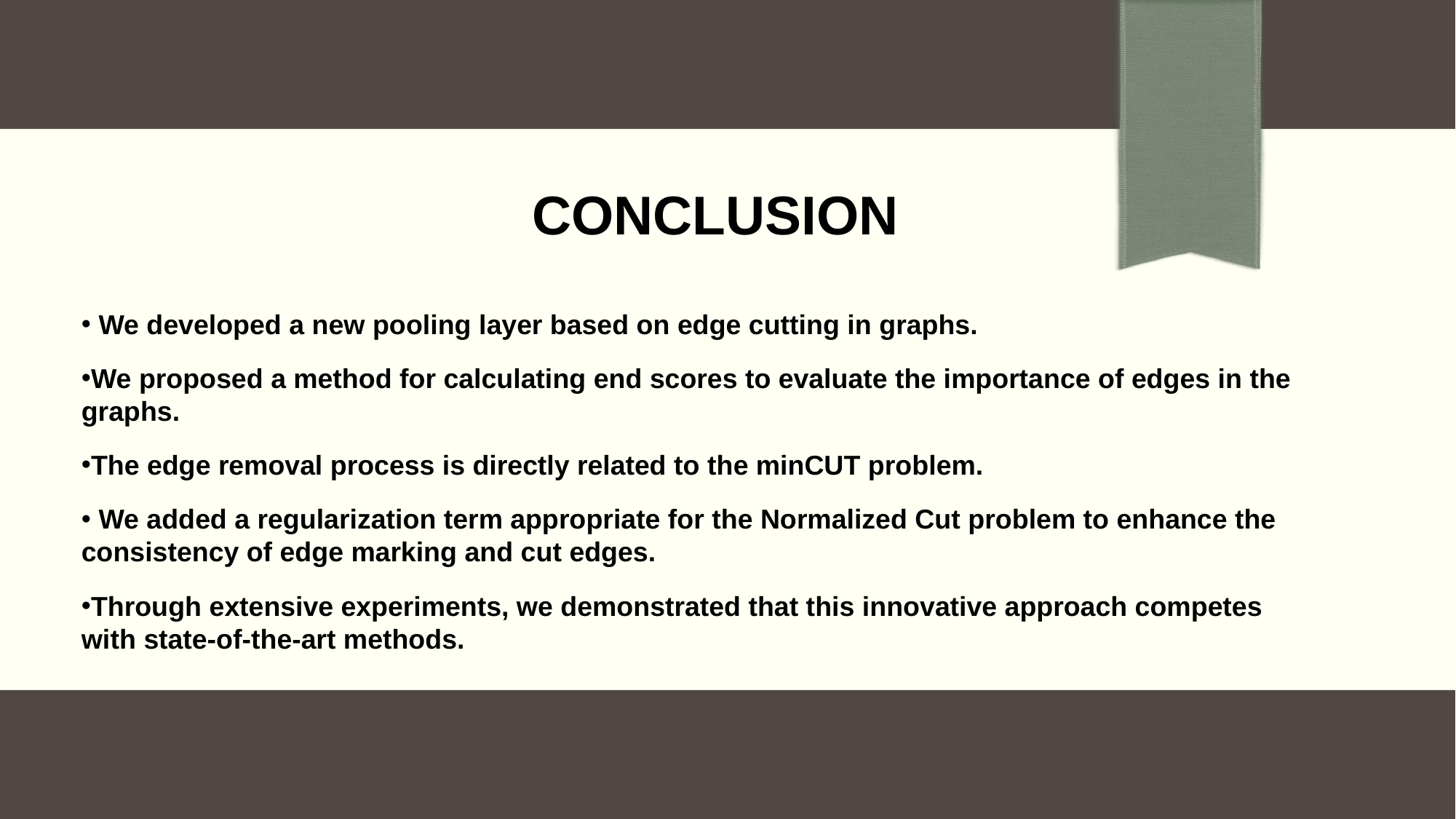

CONCLUSION
 We developed a new pooling layer based on edge cutting in graphs.
We proposed a method for calculating end scores to evaluate the importance of edges in the graphs.
The edge removal process is directly related to the minCUT problem.
 We added a regularization term appropriate for the Normalized Cut problem to enhance the consistency of edge marking and cut edges.
Through extensive experiments, we demonstrated that this innovative approach competes with state-of-the-art methods.